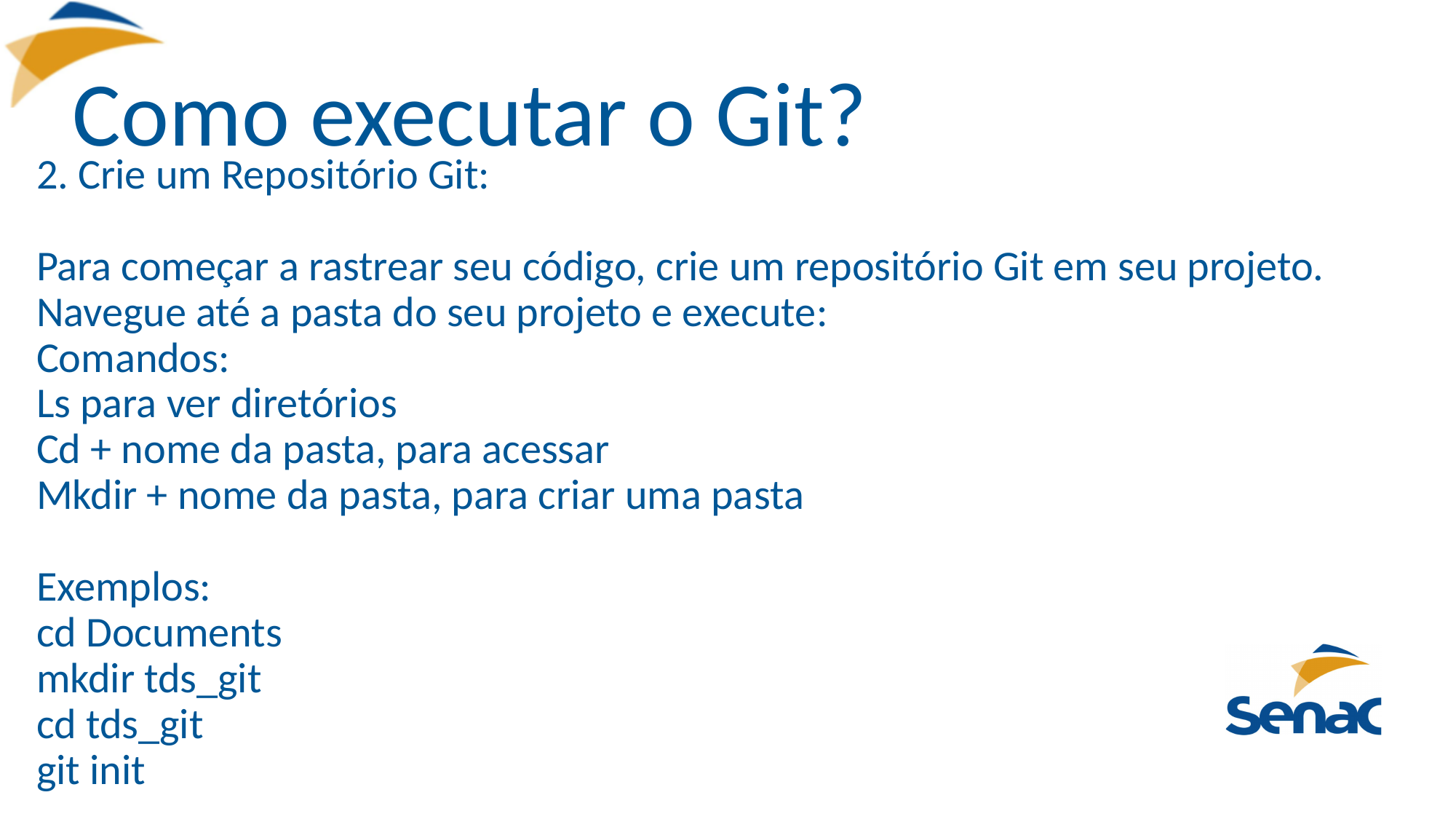

# Como executar o Git?
2. Crie um Repositório Git:

Para começar a rastrear seu código, crie um repositório Git em seu projeto. Navegue até a pasta do seu projeto e execute:
Comandos:
Ls para ver diretórios
Cd + nome da pasta, para acessar
Mkdir + nome da pasta, para criar uma pasta

Exemplos:
cd Documents
mkdir tds_git
cd tds_git
git init